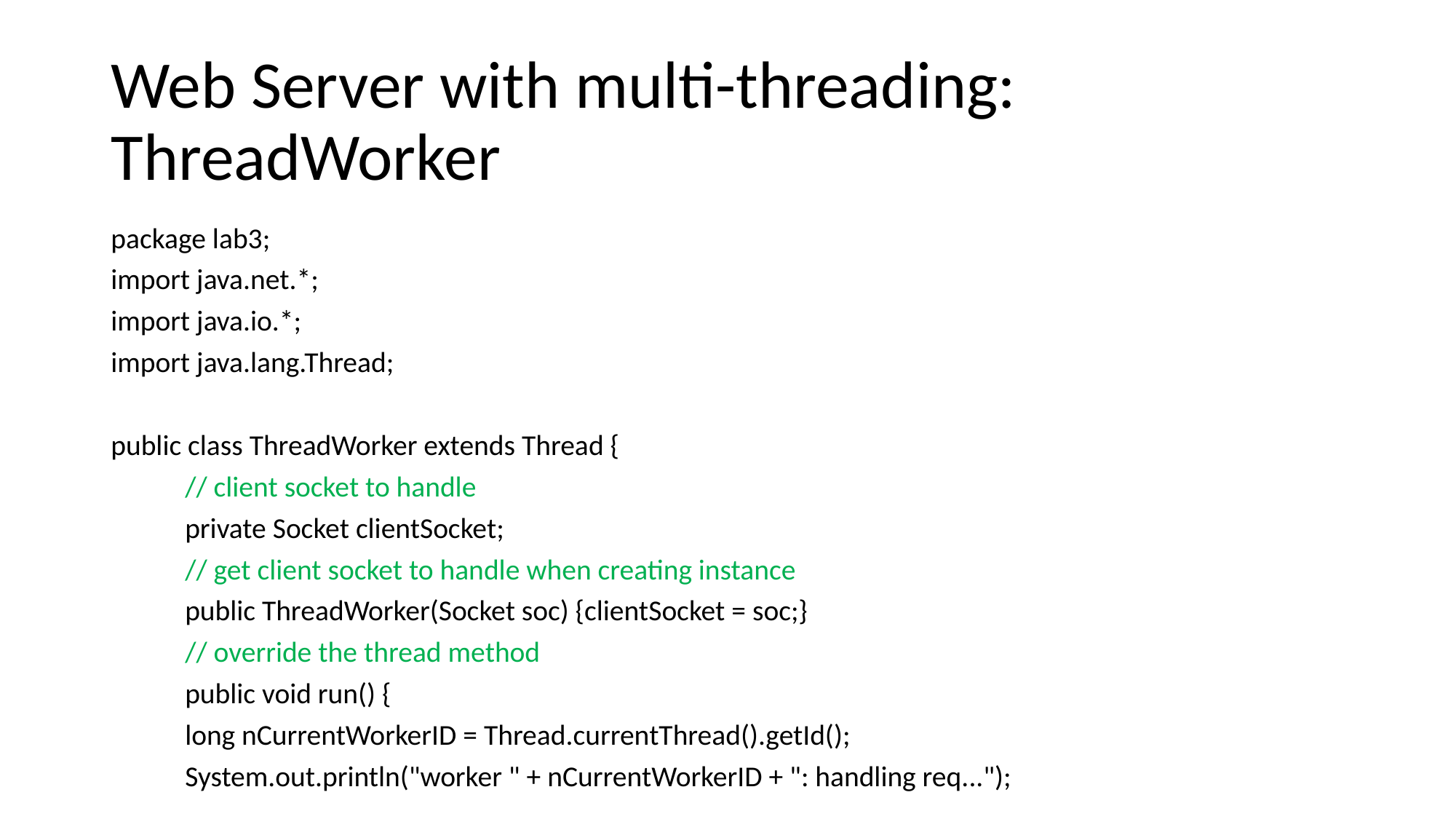

# Web Server with multi-threading: ThreadWorker
package lab3;
import java.net.*;
import java.io.*;
import java.lang.Thread;

public class ThreadWorker extends Thread {
	// client socket to handle
	private Socket clientSocket;
	// get client socket to handle when creating instance
	public ThreadWorker(Socket soc) {clientSocket = soc;}
	// override the thread method
	public void run() {
		long nCurrentWorkerID = Thread.currentThread().getId();
		System.out.println("worker " + nCurrentWorkerID + ": handling req...");